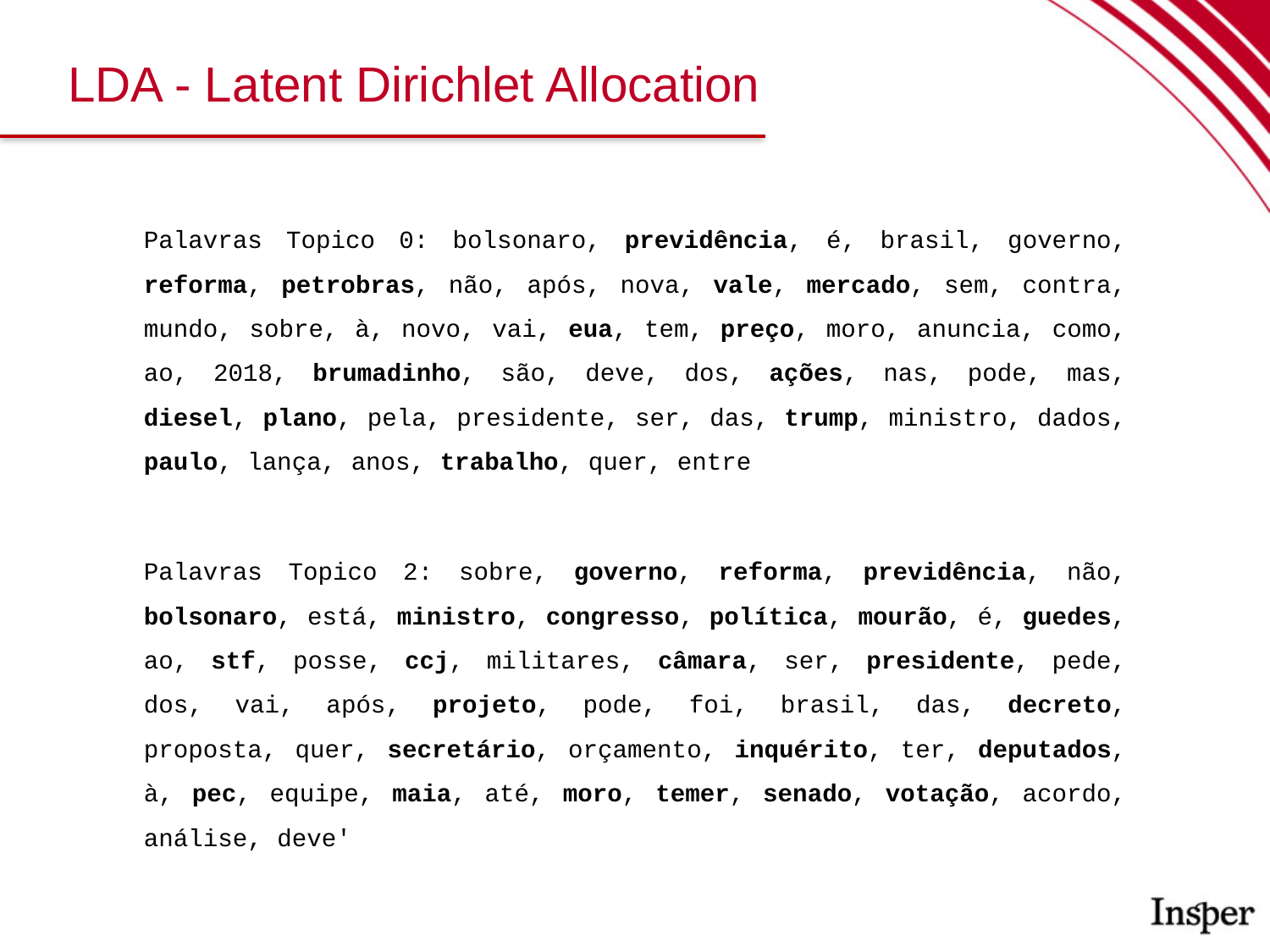

LDA - Latent Dirichlet Allocation
Palavras Topico 0: bolsonaro, previdência, é, brasil, governo, reforma, petrobras, não, após, nova, vale, mercado, sem, contra, mundo, sobre, à, novo, vai, eua, tem, preço, moro, anuncia, como, ao, 2018, brumadinho, são, deve, dos, ações, nas, pode, mas, diesel, plano, pela, presidente, ser, das, trump, ministro, dados, paulo, lança, anos, trabalho, quer, entre

Palavras Topico 2: sobre, governo, reforma, previdência, não, bolsonaro, está, ministro, congresso, política, mourão, é, guedes, ao, stf, posse, ccj, militares, câmara, ser, presidente, pede, dos, vai, após, projeto, pode, foi, brasil, das, decreto, proposta, quer, secretário, orçamento, inquérito, ter, deputados, à, pec, equipe, maia, até, moro, temer, senado, votação, acordo, análise, deve'